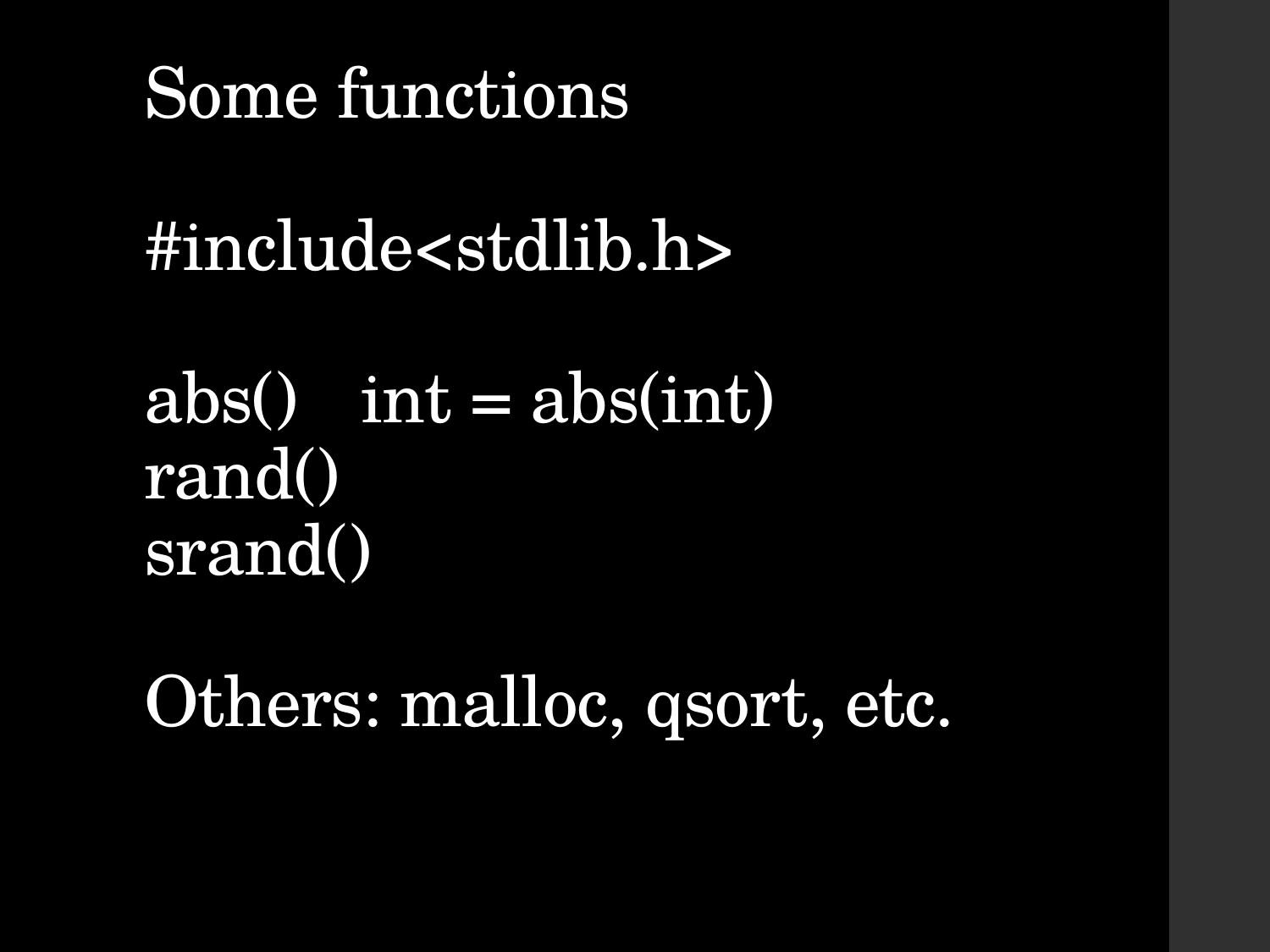

# Some functions #include<stdlib.h> abs()   int = abs(int) rand() srand() Others: malloc, qsort, etc.